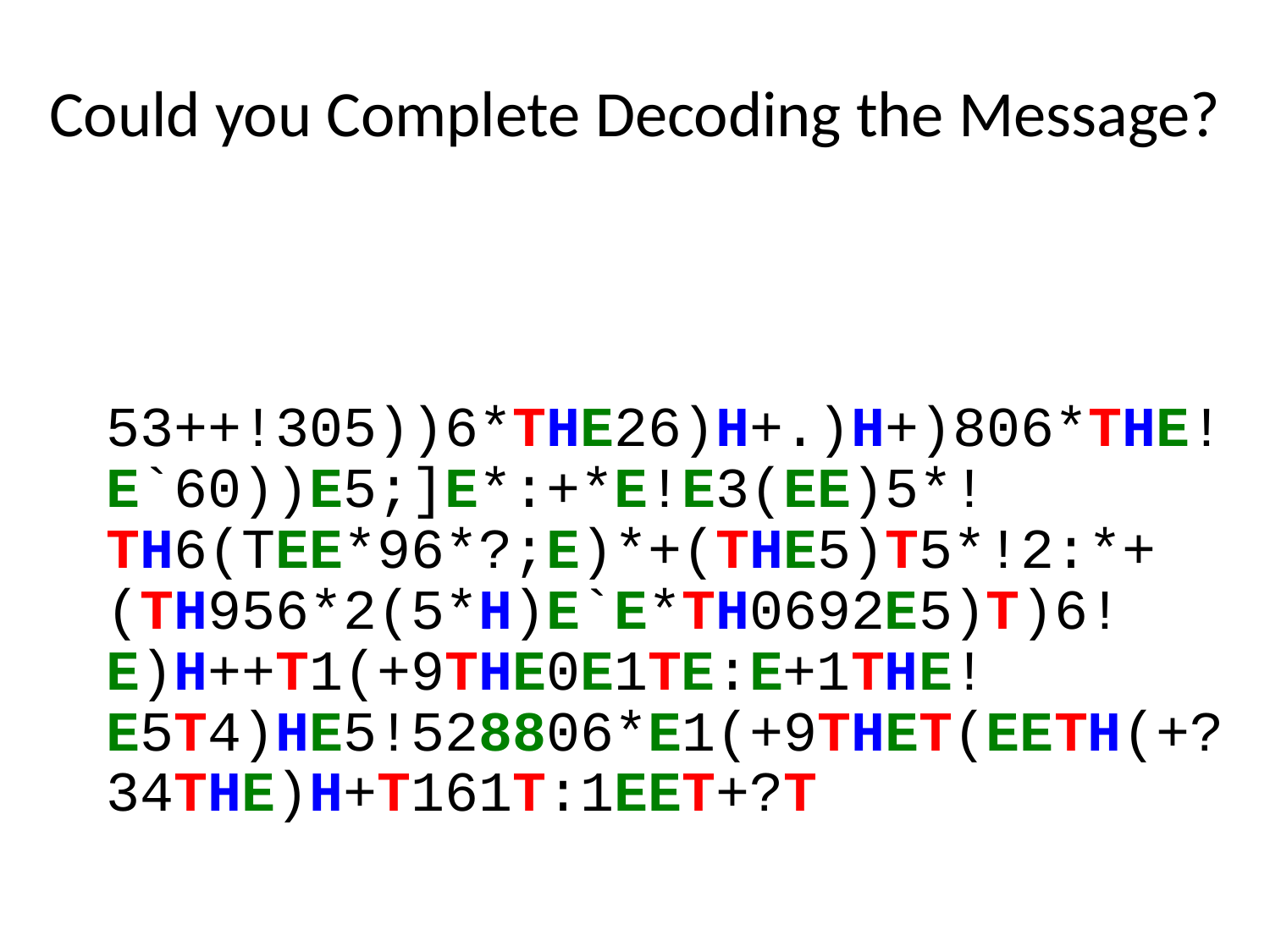

Could you Complete Decoding the Message?

53++!305))6*THE26)H+.)H+)806*THE!E`60))E5;]E*:+*E!E3(EE)5*!TH6(TEE*96*?;E)*+(THE5)T5*!2:*+(TH956*2(5*H)E`E*TH0692E5)T)6!E)H++T1(+9THE0E1TE:E+1THE!E5T4)HE5!528806*E1(+9THET(EETH(+?34THE)H+T161T:1EET+?T